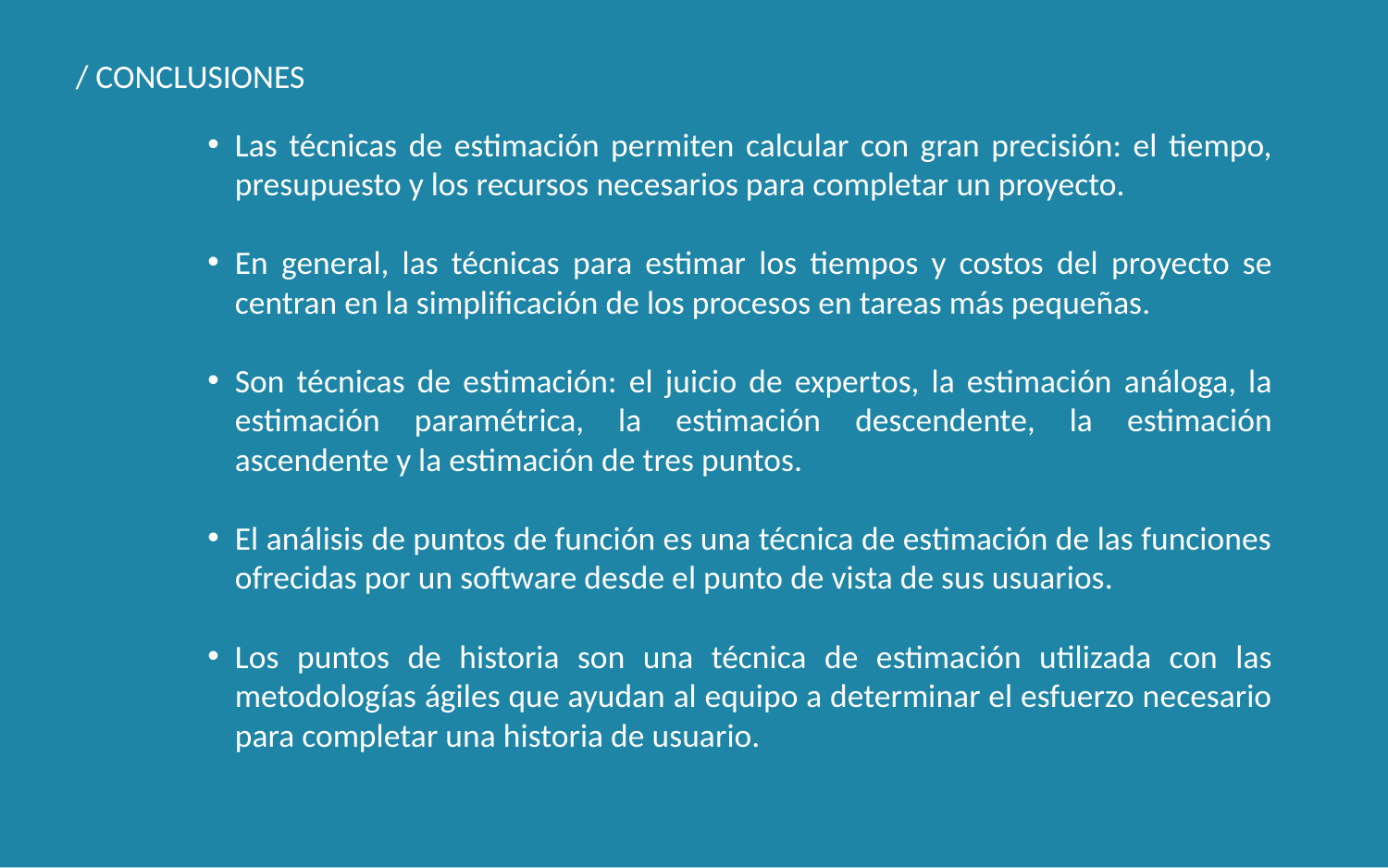

/ CONCLUSIONES
Las técnicas de estimación permiten calcular con gran precisión: el tiempo, presupuesto y los recursos necesarios para completar un proyecto.

En general, las técnicas para estimar los tiempos y costos del proyecto se centran en la simplificación de los procesos en tareas más pequeñas.

Son técnicas de estimación: el juicio de expertos, la estimación análoga, la estimación paramétrica, la estimación descendente, la estimación ascendente y la estimación de tres puntos.

El análisis de puntos de función es una técnica de estimación de las funciones ofrecidas por un software desde el punto de vista de sus usuarios.

Los puntos de historia son una técnica de estimación utilizada con las metodologías ágiles que ayudan al equipo a determinar el esfuerzo necesario para completar una historia de usuario.